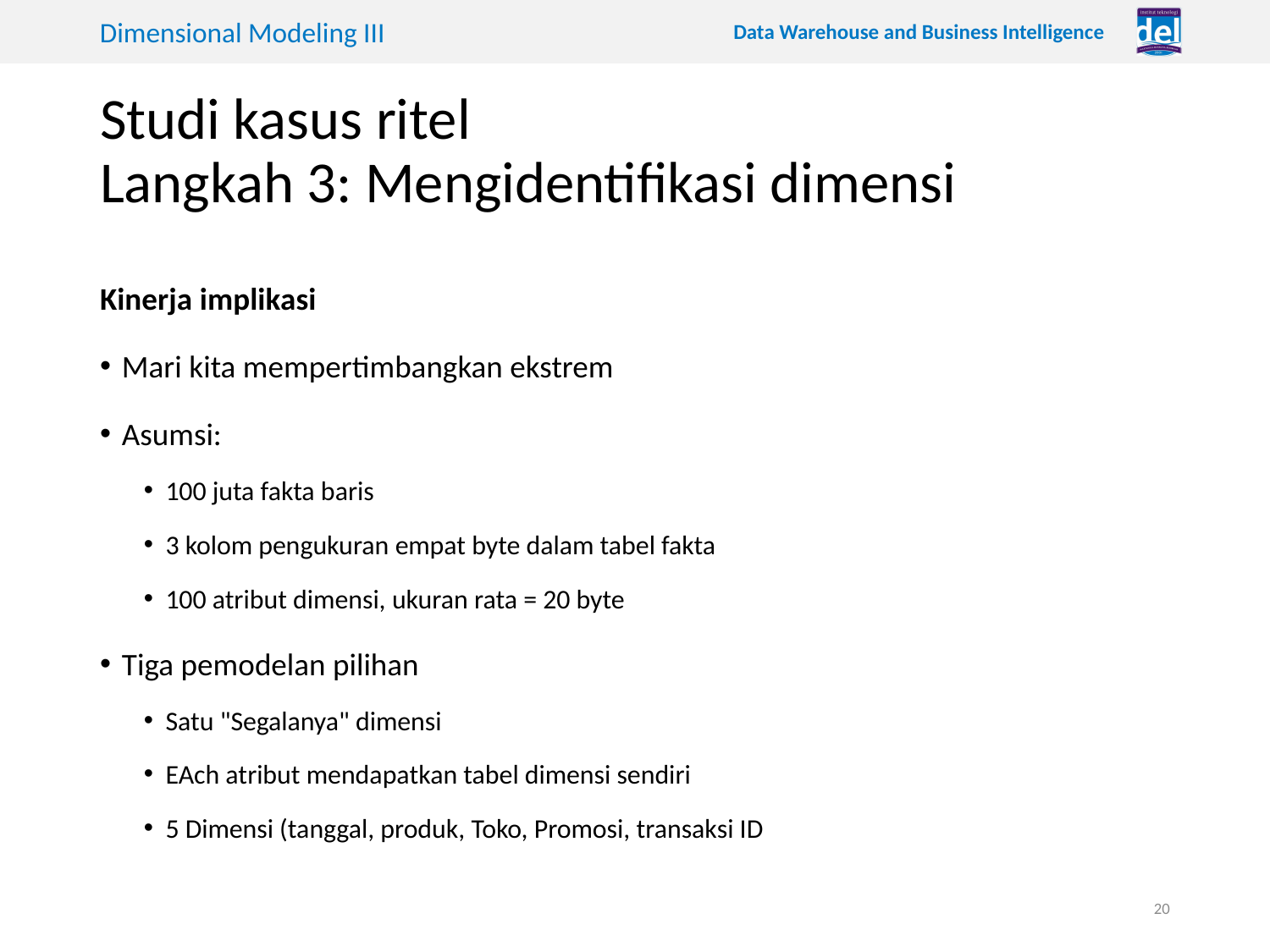

# Studi kasus ritel Langkah 3: Mengidentifikasi dimensi
Kinerja implikasi
Mari kita mempertimbangkan ekstrem
Asumsi:
100 juta fakta baris
3 kolom pengukuran empat byte dalam tabel fakta
100 atribut dimensi, ukuran rata = 20 byte
Tiga pemodelan pilihan
Satu "Segalanya" dimensi
EAch atribut mendapatkan tabel dimensi sendiri
5 Dimensi (tanggal, produk, Toko, Promosi, transaksi ID
20